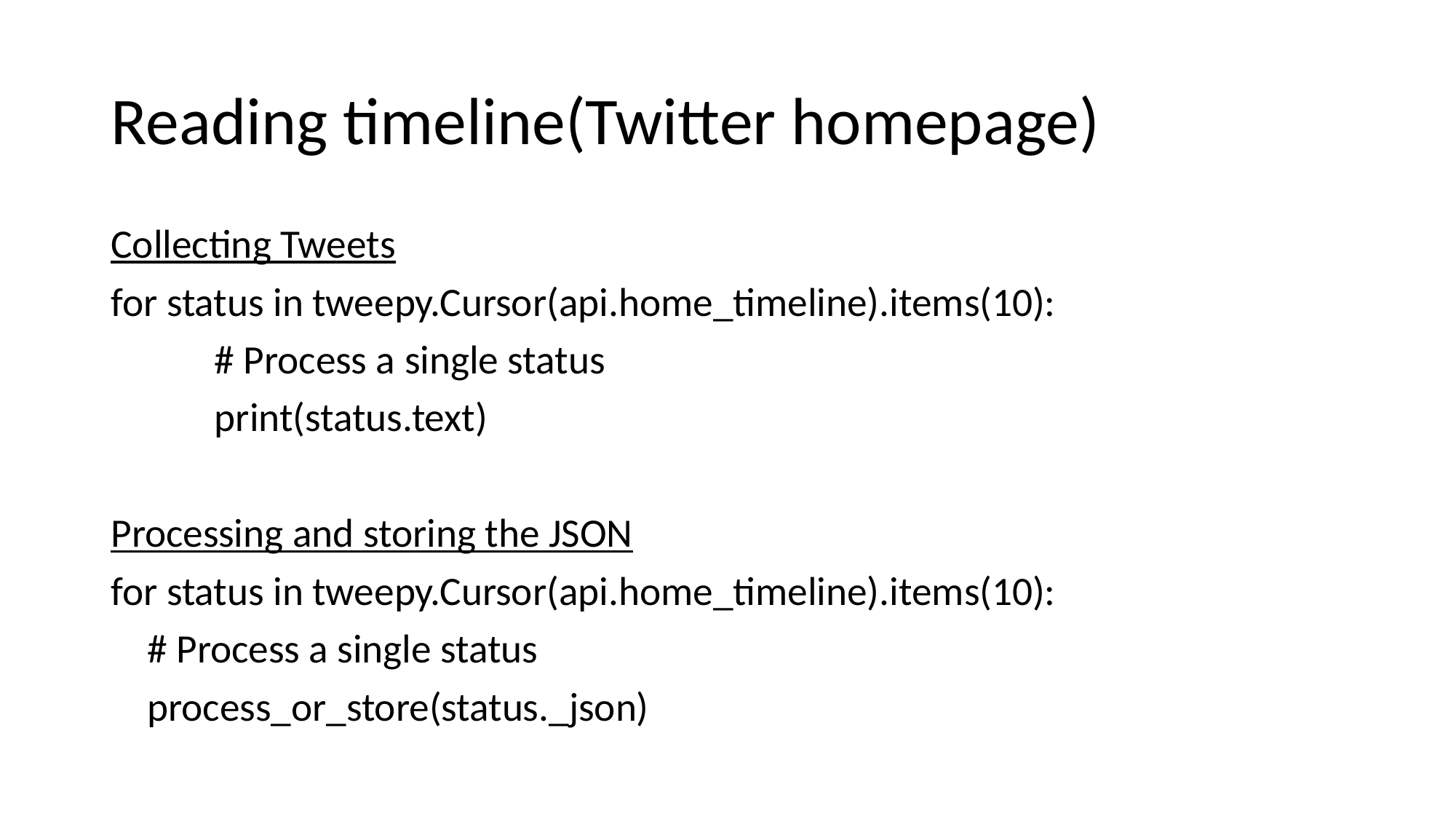

# Reading timeline(Twitter homepage)
Collecting Tweets
for status in tweepy.Cursor(api.home_timeline).items(10):
	# Process a single status
	print(status.text)

Processing and storing the JSON
for status in tweepy.Cursor(api.home_timeline).items(10):
    # Process a single status
    process_or_store(status._json)